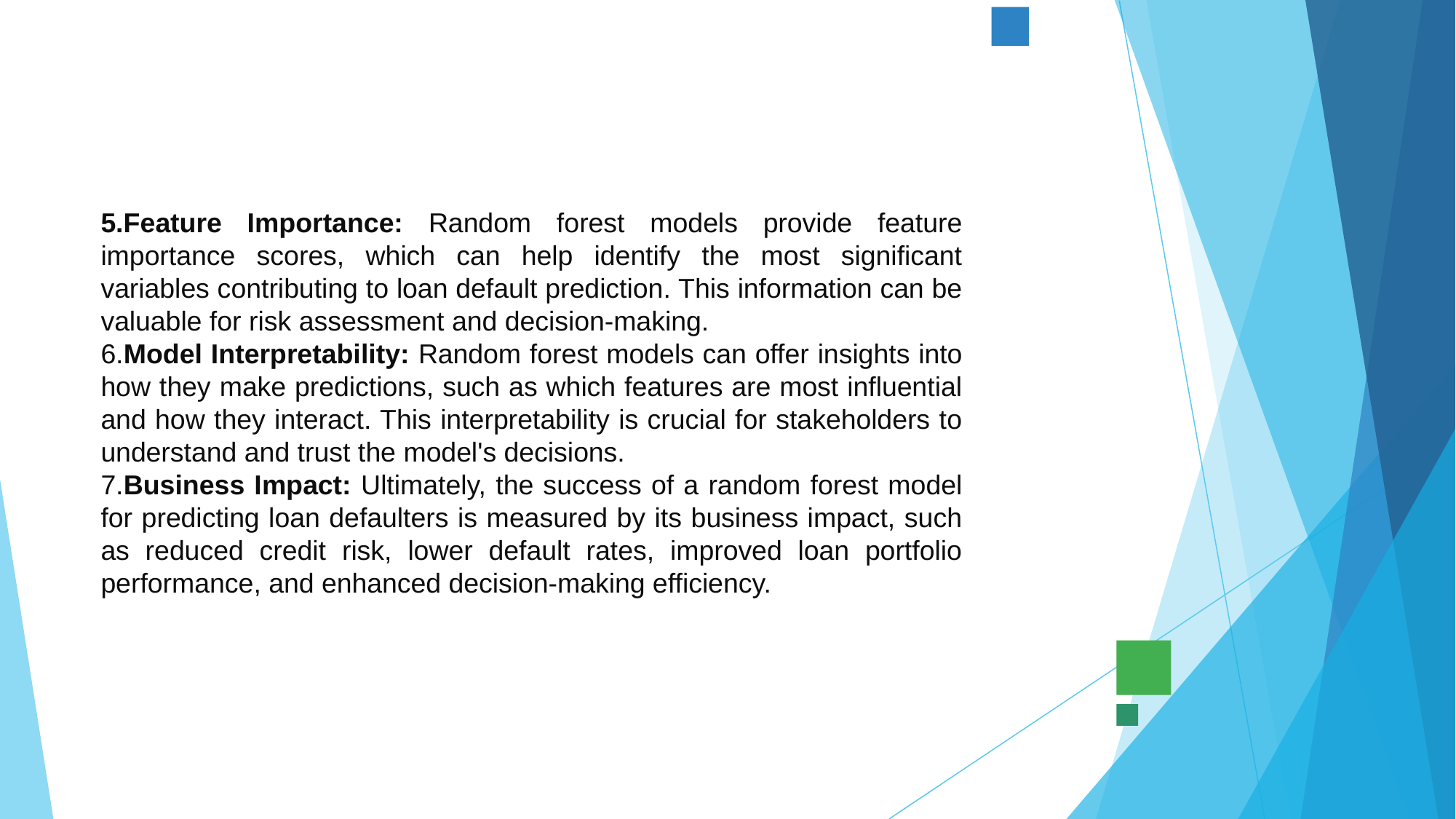

5.Feature Importance: Random forest models provide feature importance scores, which can help identify the most significant variables contributing to loan default prediction. This information can be valuable for risk assessment and decision-making.
6.Model Interpretability: Random forest models can offer insights into how they make predictions, such as which features are most influential and how they interact. This interpretability is crucial for stakeholders to understand and trust the model's decisions.
7.Business Impact: Ultimately, the success of a random forest model for predicting loan defaulters is measured by its business impact, such as reduced credit risk, lower default rates, improved loan portfolio performance, and enhanced decision-making efficiency.